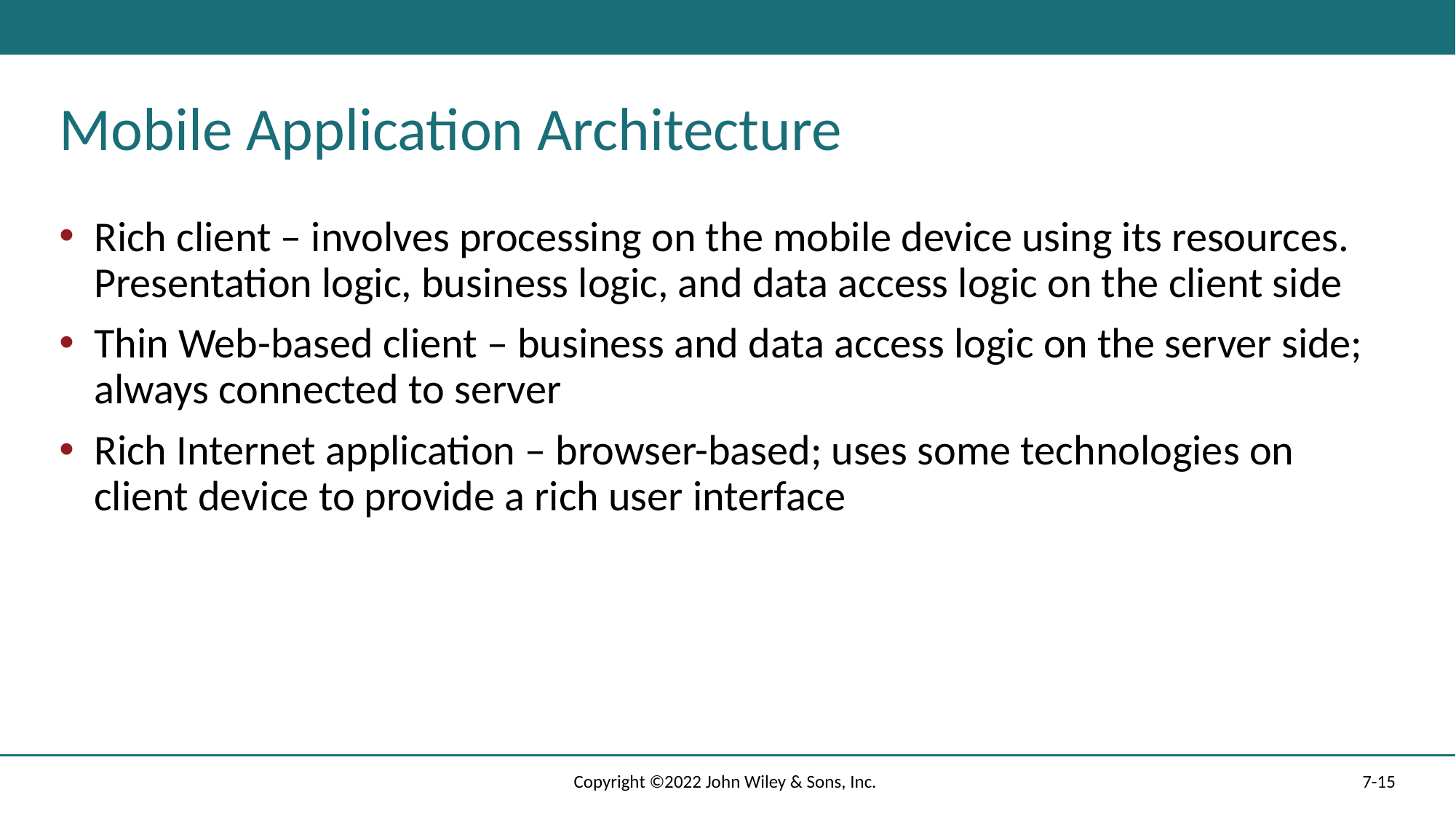

# Mobile Application Architecture
Rich client – involves processing on the mobile device using its resources. Presentation logic, business logic, and data access logic on the client side
Thin Web-based client – business and data access logic on the server side; always connected to server
Rich Internet application – browser-based; uses some technologies on client device to provide a rich user interface
Copyright ©2022 John Wiley & Sons, Inc.
7-15